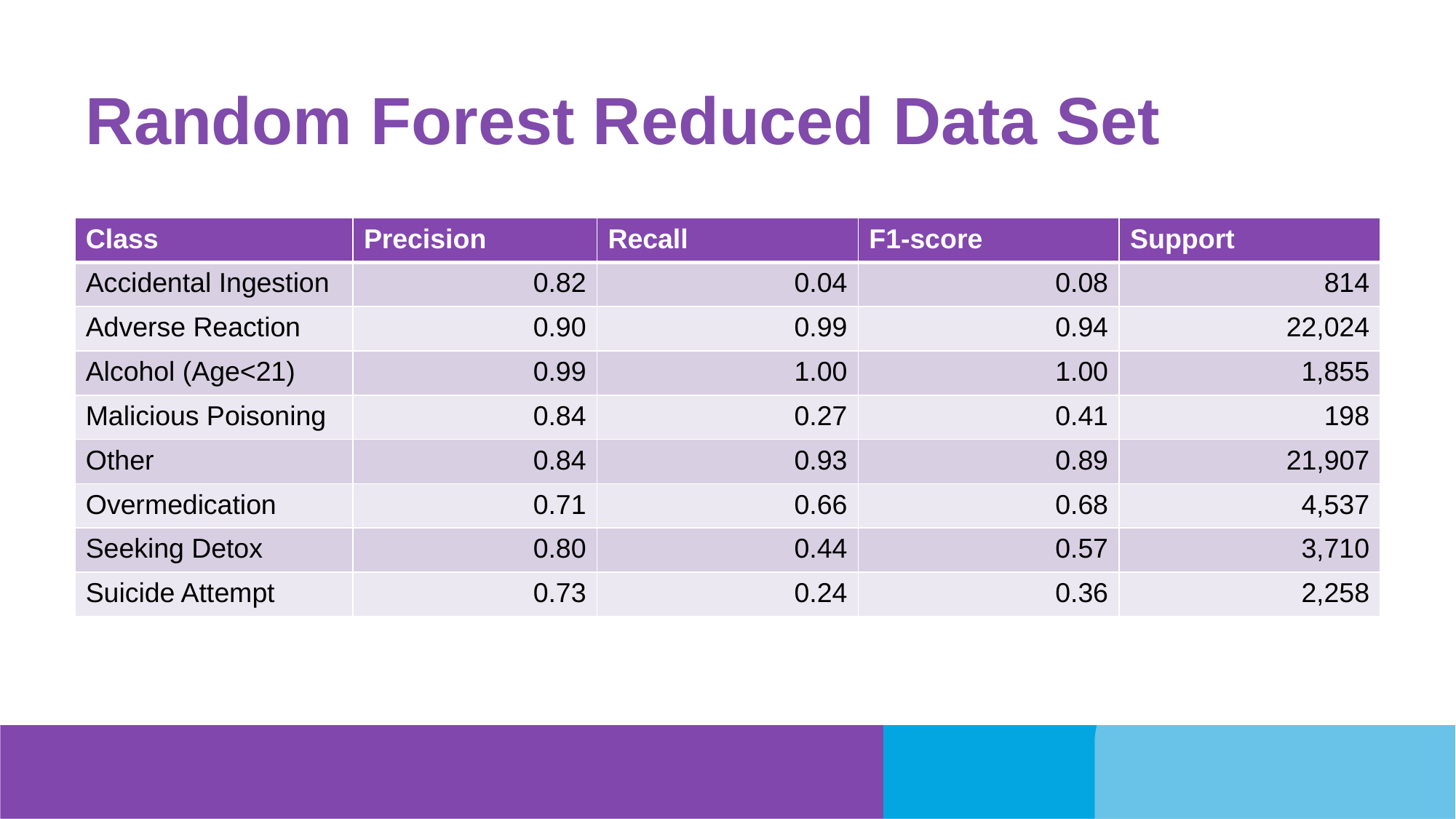

# Random Forest Reduced Data Set
| Class | Precision | Recall | F1-score | Support |
| --- | --- | --- | --- | --- |
| Accidental Ingestion | 0.82 | 0.04 | 0.08 | 814 |
| Adverse Reaction | 0.90 | 0.99 | 0.94 | 22,024 |
| Alcohol (Age<21) | 0.99 | 1.00 | 1.00 | 1,855 |
| Malicious Poisoning | 0.84 | 0.27 | 0.41 | 198 |
| Other | 0.84 | 0.93 | 0.89 | 21,907 |
| Overmedication | 0.71 | 0.66 | 0.68 | 4,537 |
| Seeking Detox | 0.80 | 0.44 | 0.57 | 3,710 |
| Suicide Attempt | 0.73 | 0.24 | 0.36 | 2,258 |